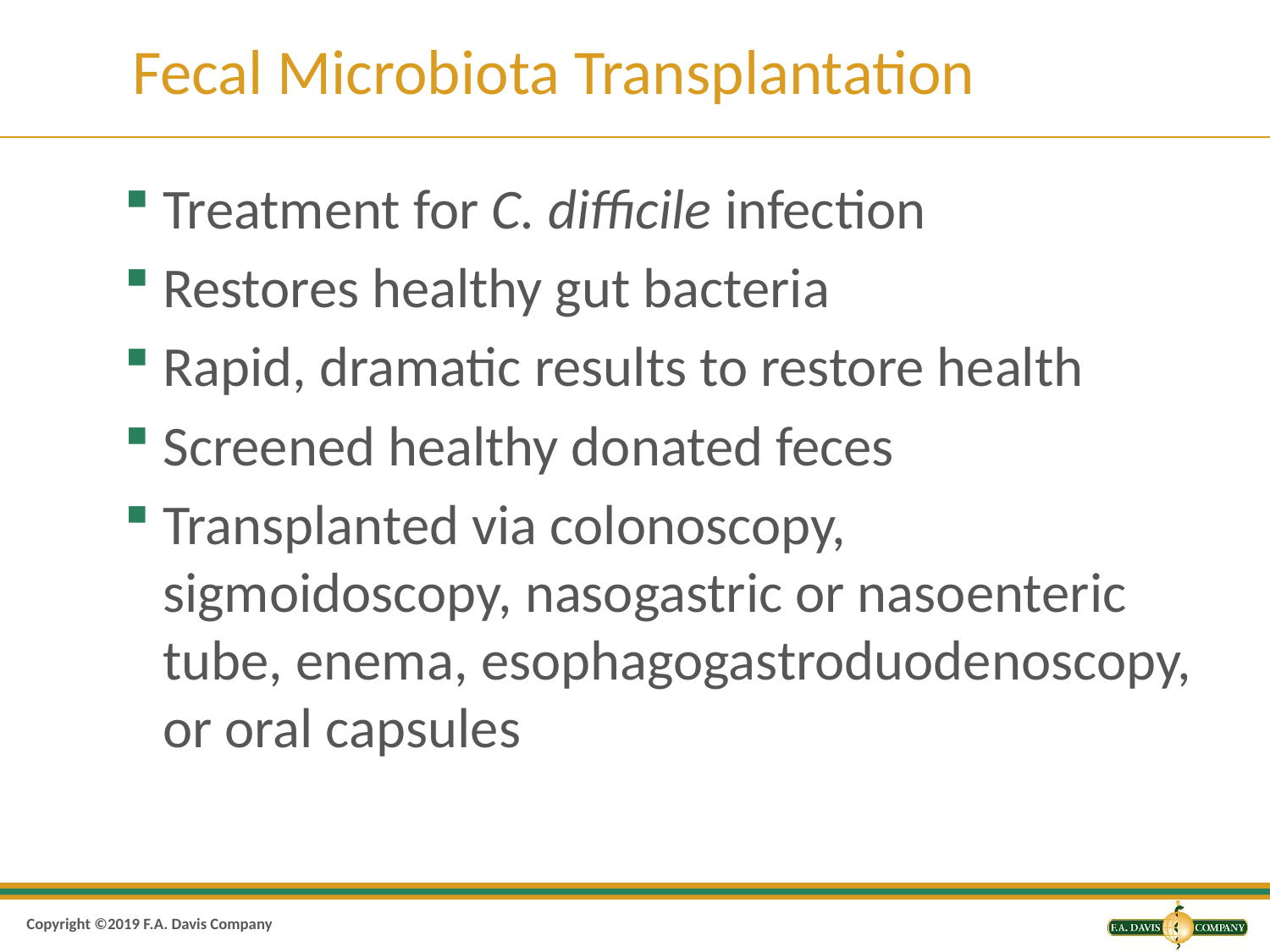

# Fecal Microbiota Transplantation
Treatment for C. difficile infection
Restores healthy gut bacteria
Rapid, dramatic results to restore health
Screened healthy donated feces
Transplanted via colonoscopy, sigmoidoscopy, nasogastric or nasoenteric tube, enema, esophagogastroduodenoscopy, or oral capsules